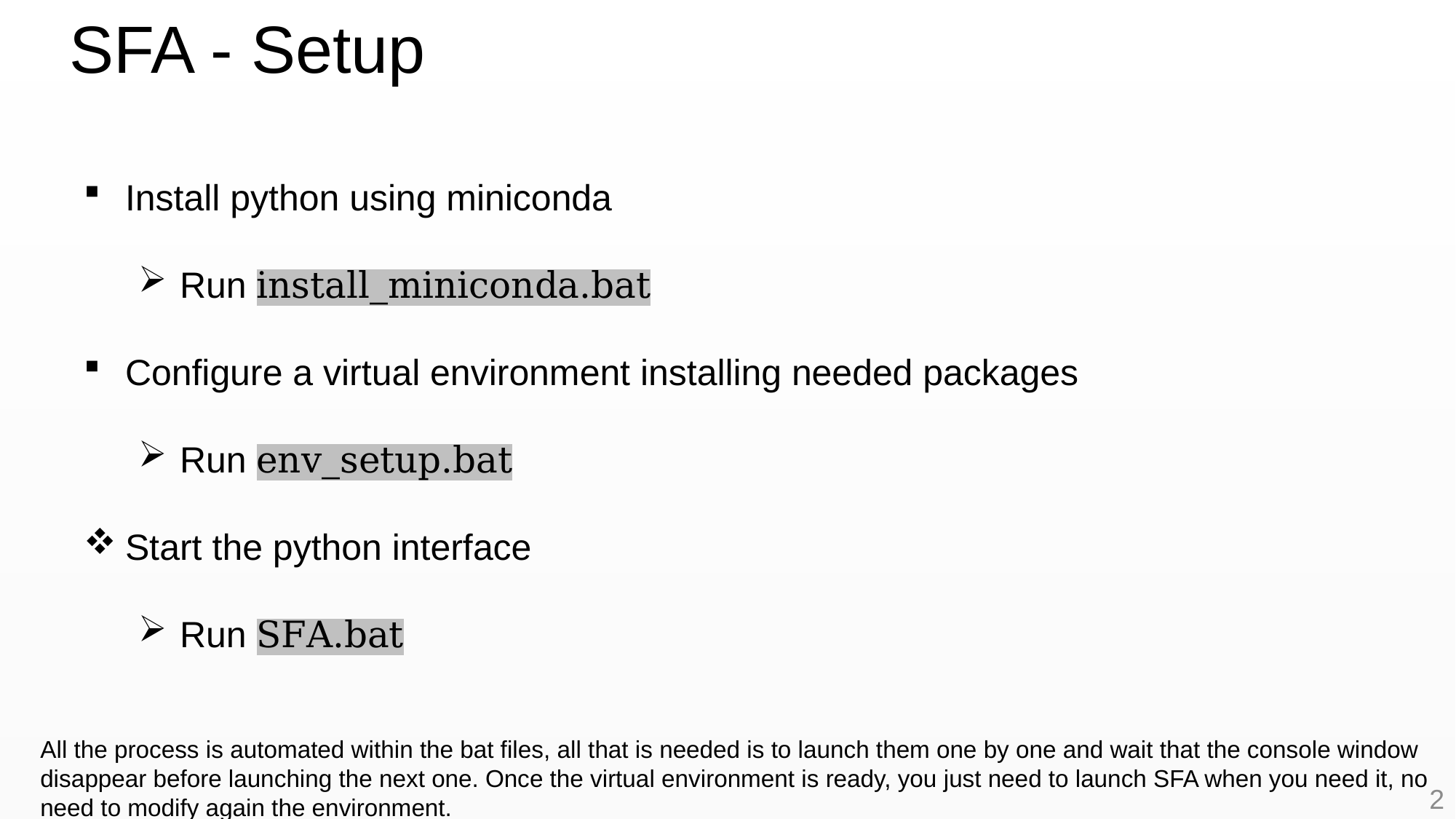

SFA - Setup
Install python using miniconda
Run install_miniconda.bat
Configure a virtual environment installing needed packages
Run env_setup.bat
Start the python interface
Run SFA.bat
All the process is automated within the bat files, all that is needed is to launch them one by one and wait that the console window disappear before launching the next one. Once the virtual environment is ready, you just need to launch SFA when you need it, no need to modify again the environment.
2